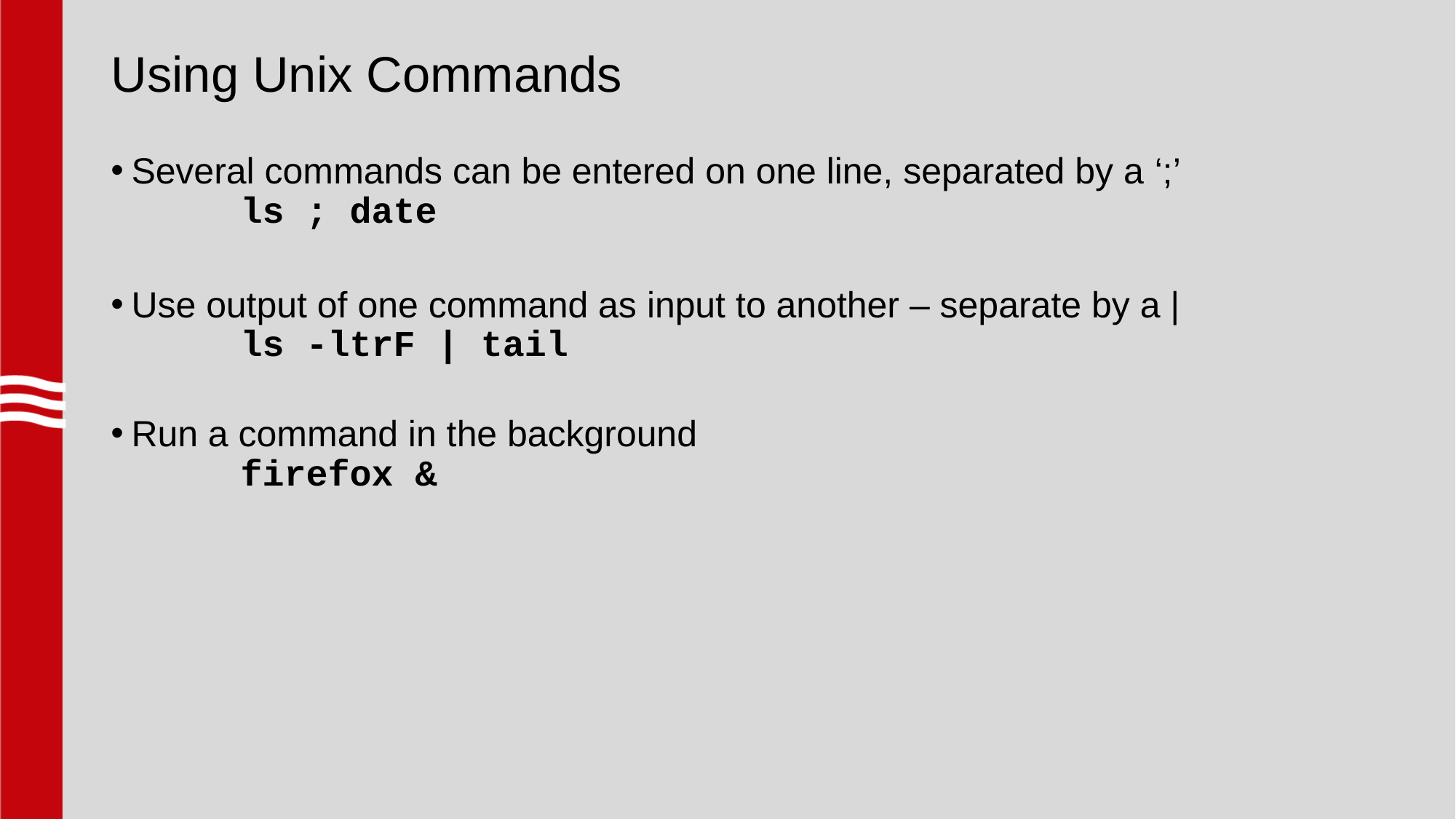

# Using Unix Commands
Several commands can be entered on one line, separated by a ‘;’
	ls ; date
Use output of one command as input to another – separate by a |
	ls -ltrF | tail
Run a command in the background
	firefox &